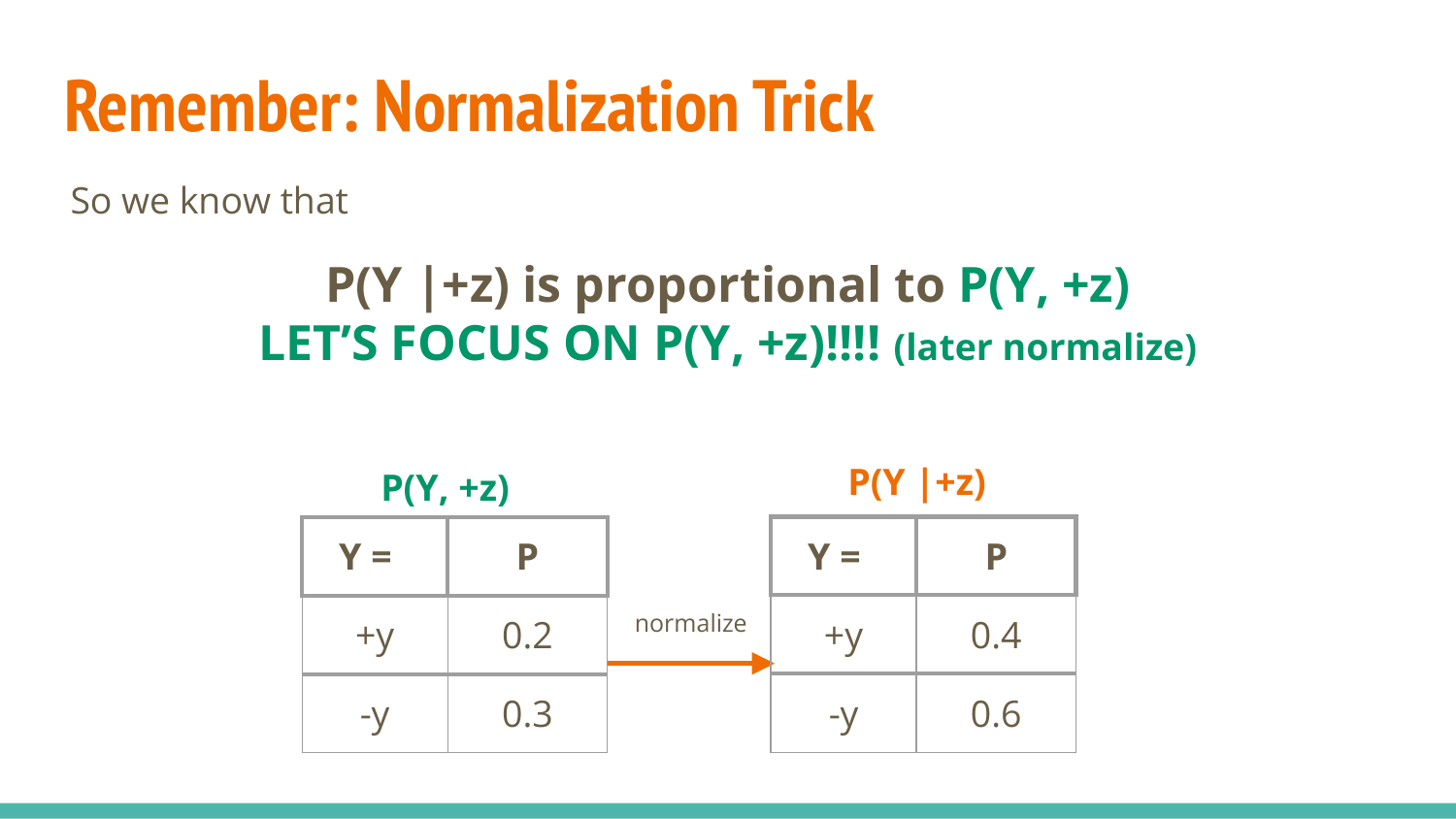

# Remember: Normalization Trick
So we know that
P(Y |+z) is proportional to P(Y, +z)
LET’S FOCUS ON P(Y, +z)!!!! (later normalize)

P(Y |+z)
P(Y, +z)
| Y = | P |
| --- | --- |
| +y | 0.4 |
| -y | 0.6 |
| Y = | P |
| --- | --- |
| +y | 0.2 |
| -y | 0.3 |
normalize